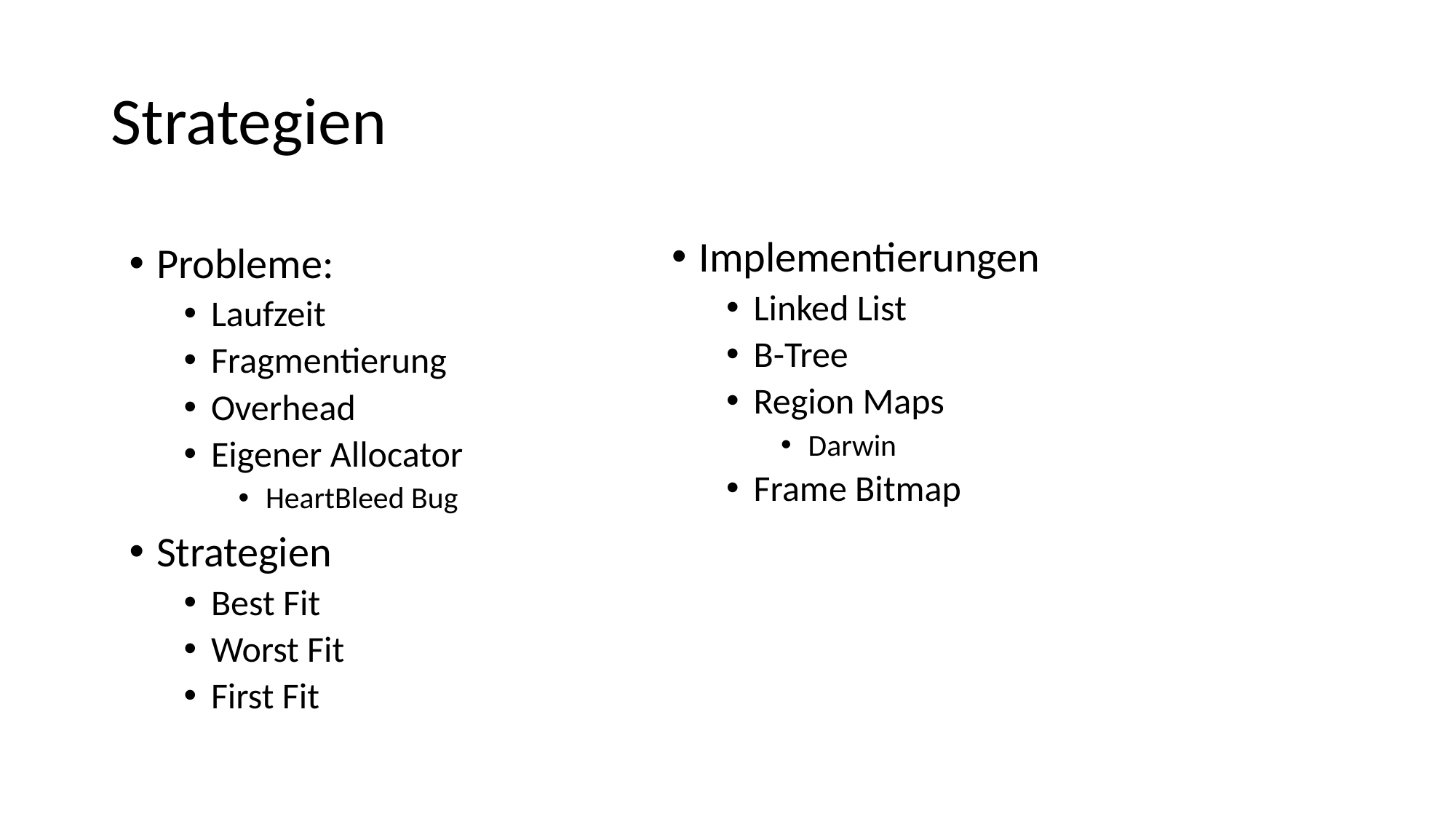

# Strategien
Implementierungen
Linked List
B-Tree
Region Maps
Darwin
Frame Bitmap

Probleme:
Laufzeit
Fragmentierung
Overhead
Eigener Allocator
HeartBleed Bug
Strategien
Best Fit
Worst Fit
First Fit